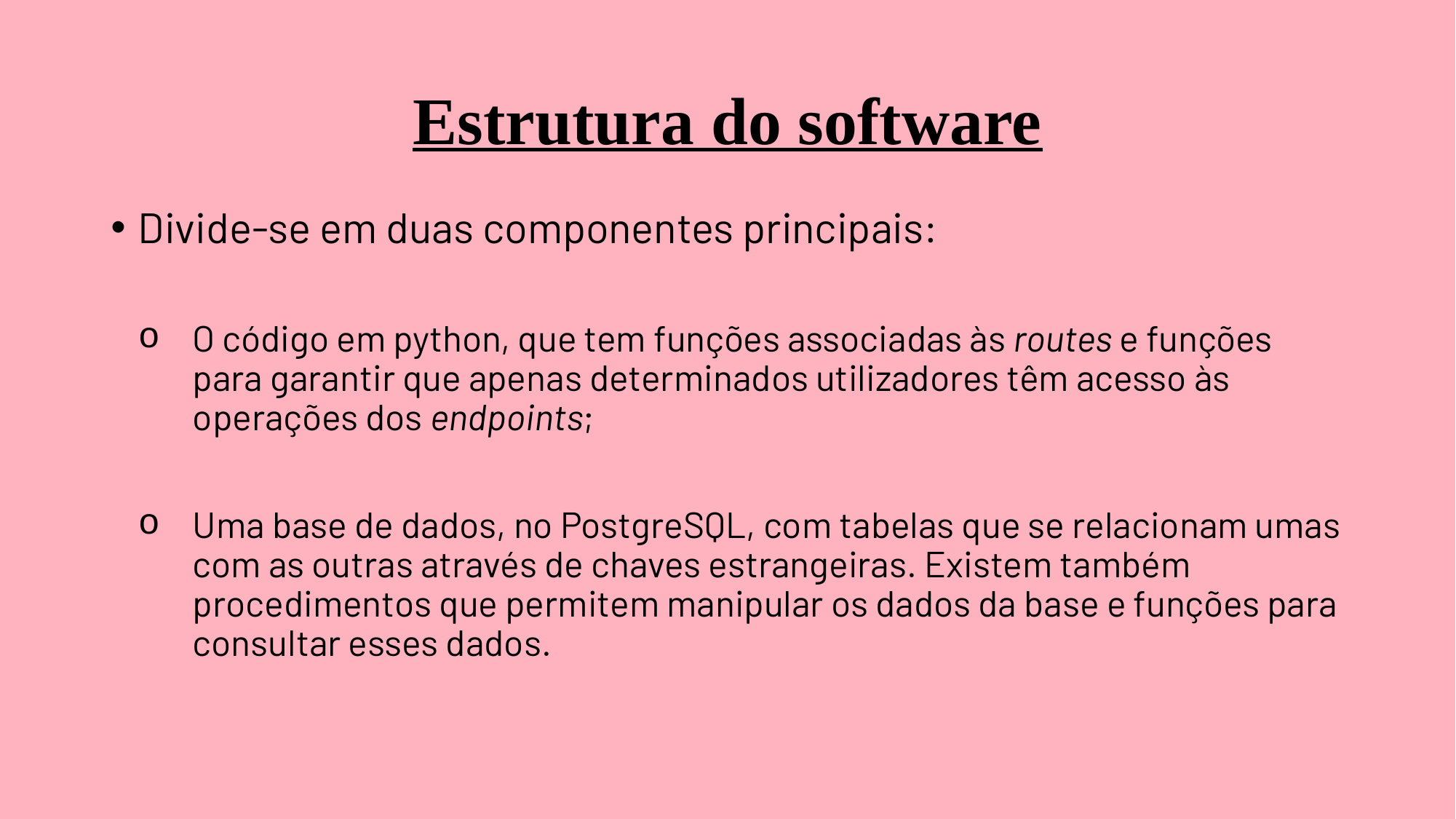

# Estrutura do software
Divide-se em duas componentes principais:

O código em python, que tem funções associadas às routes e funções para garantir que apenas determinados utilizadores têm acesso às operações dos endpoints;

Uma base de dados, no PostgreSQL, com tabelas que se relacionam umas com as outras através de chaves estrangeiras. Existem também procedimentos que permitem manipular os dados da base e funções para consultar esses dados.